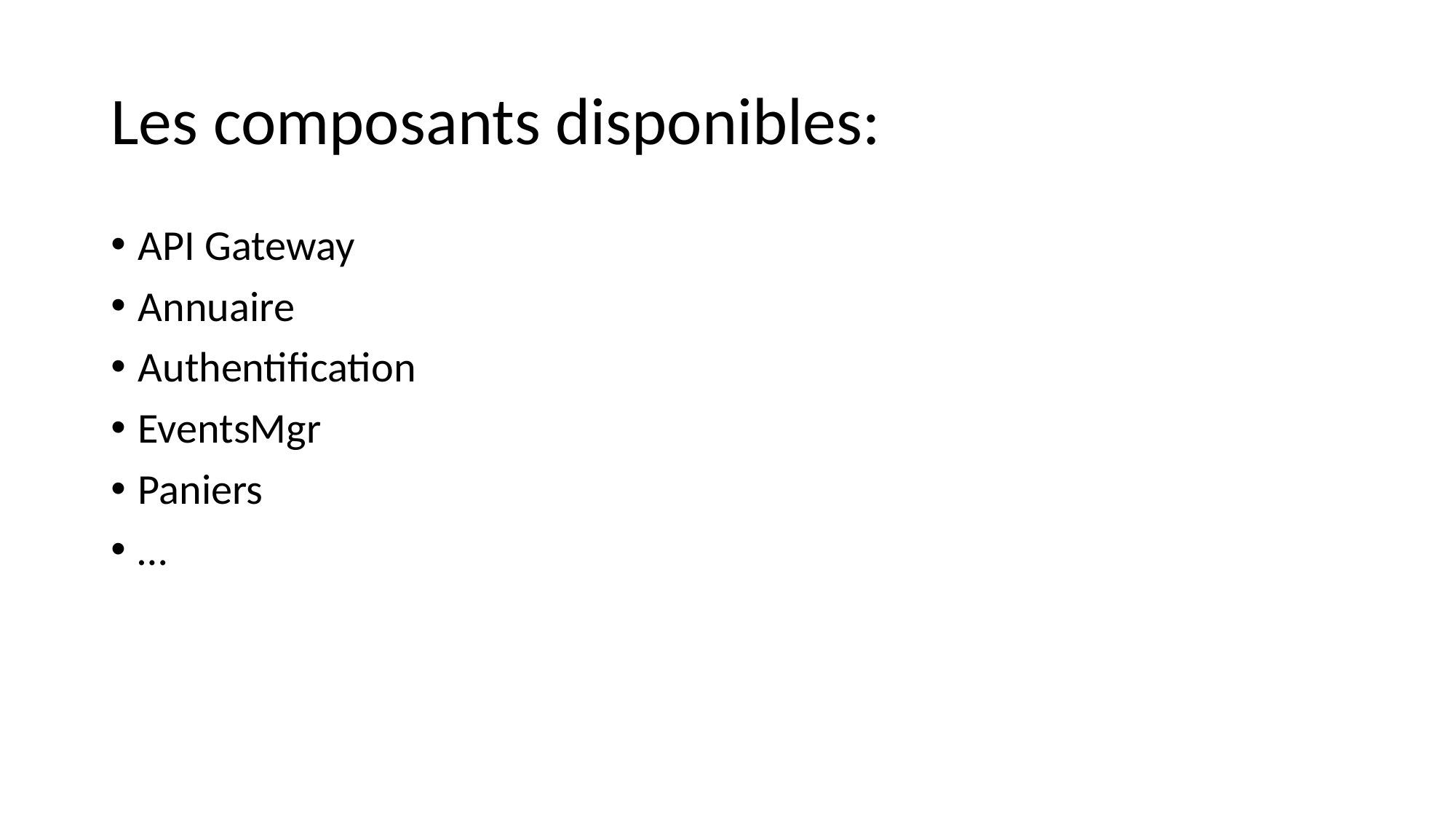

# Les composants disponibles:
API Gateway
Annuaire
Authentification
EventsMgr
Paniers
…